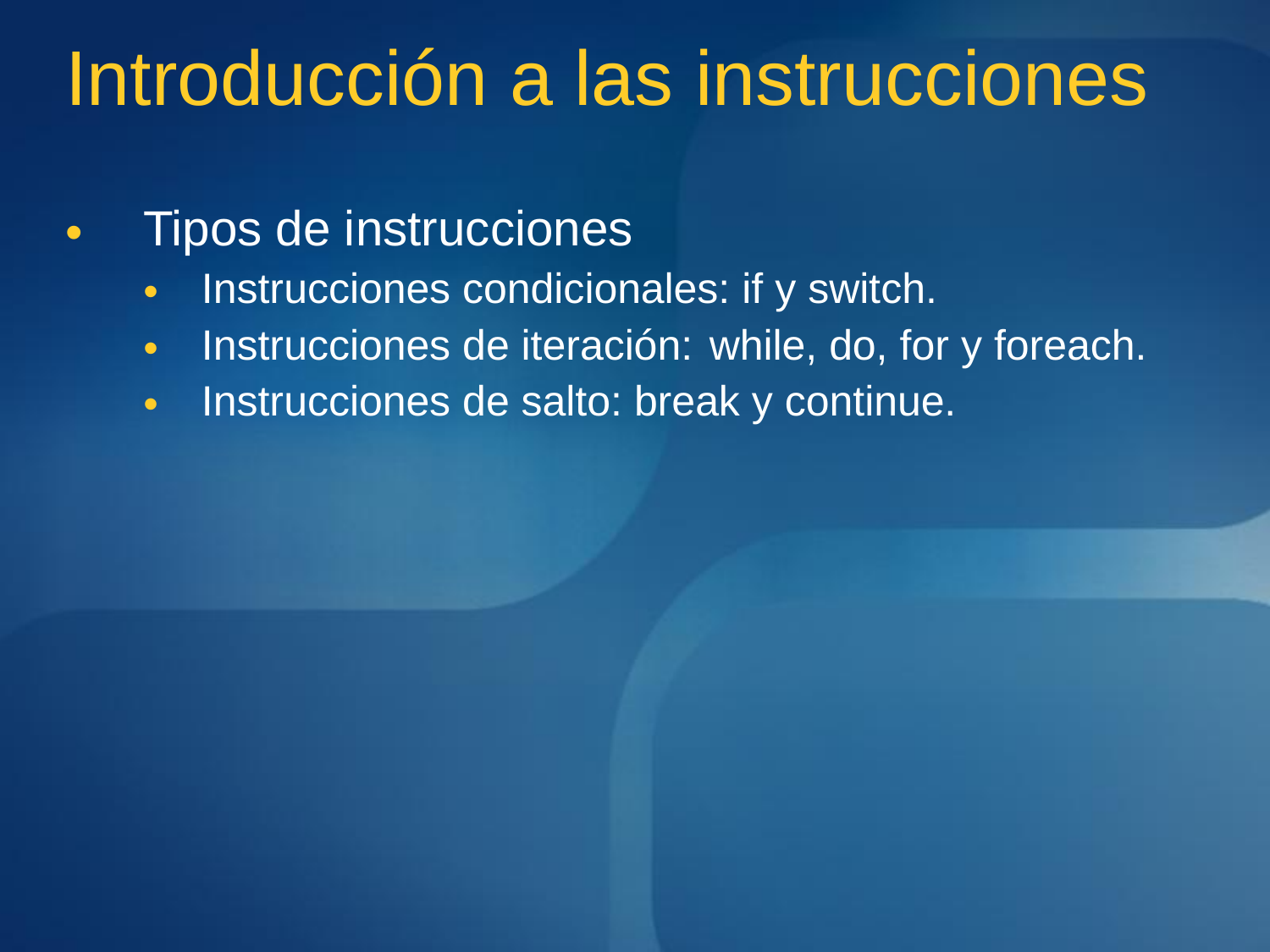

# Introducción a las instrucciones
Tipos de instrucciones
Instrucciones condicionales: if y switch.
Instrucciones de iteración:	while, do, for y foreach.
Instrucciones de salto: break y continue.